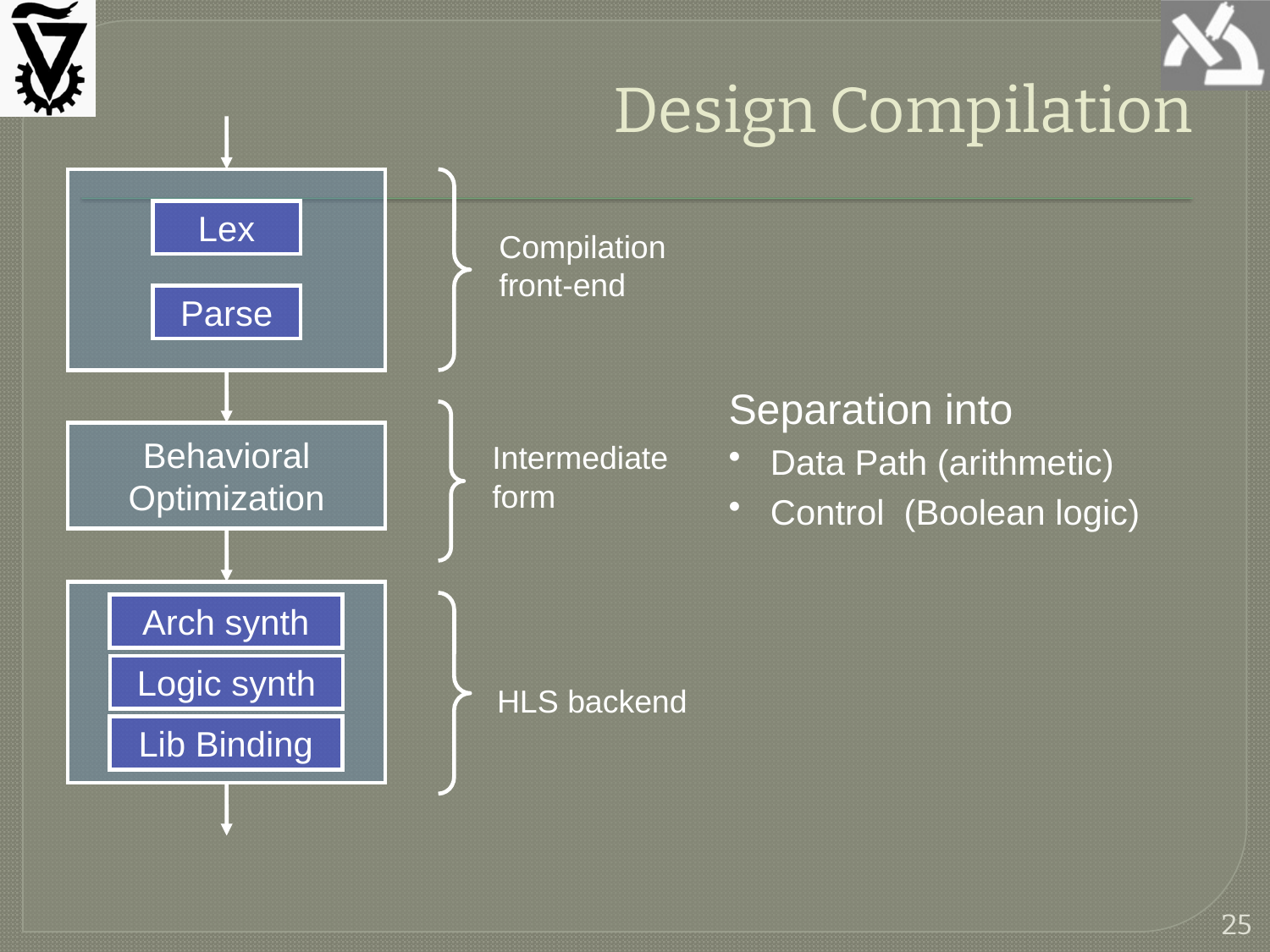

# Design Compilation

Lex
Parse

Compilation
front-end

Intermediate
form
Behavioral
Optimization

Arch synth
Logic synth
Lib Binding

HLS backend
Separation into
   Data Path (arithmetic)
   Control  (Boolean logic)
25